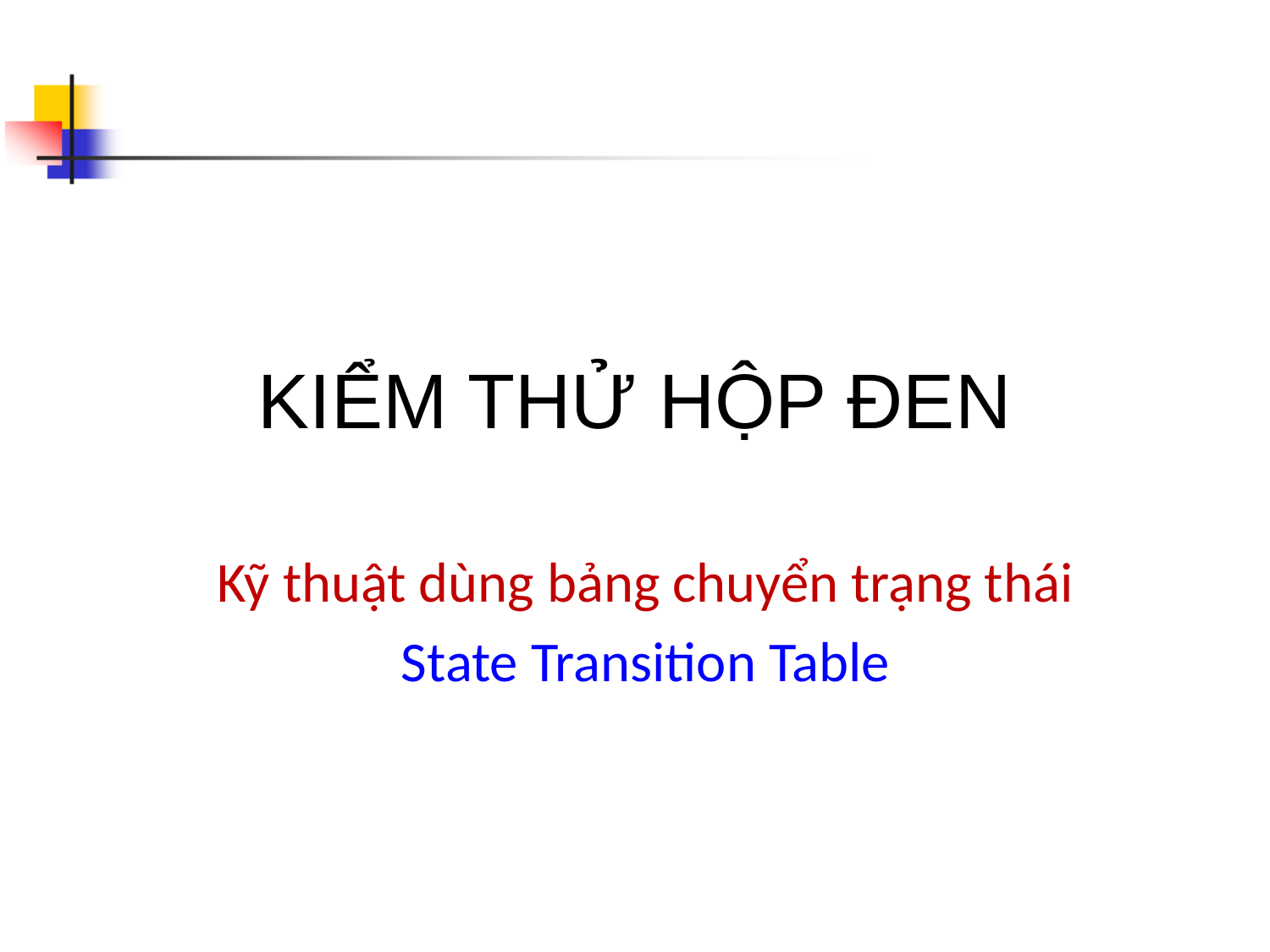

# KIỂM THỬ HỘP ĐEN
Kỹ thuật dùng bảng chuyển trạng thái
State Transition Table